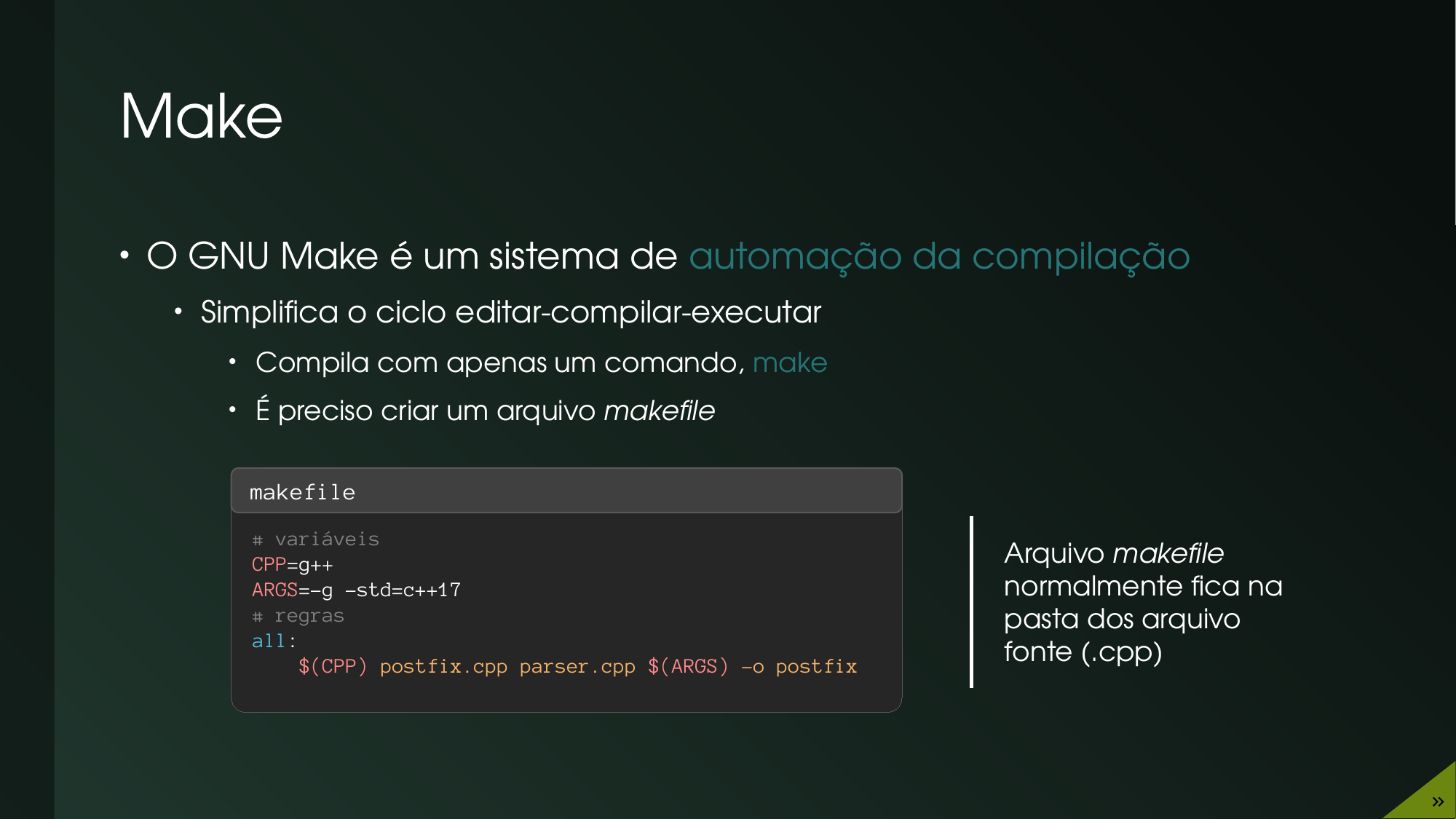

# Make
O GNU Make é um sistema de automação da compilação
Simplifica o ciclo editar-compilar-executar
Compila com apenas um comando, make
É preciso criar um arquivo makefile
makefile

# variáveis
CPP=g++
ARGS=-g -std=c++17
# regras
all:
    $(CPP) postfix.cpp parser.cpp $(ARGS) -o postfix
Arquivo makefile normalmente fica na pasta dos arquivo fonte (.cpp)

»